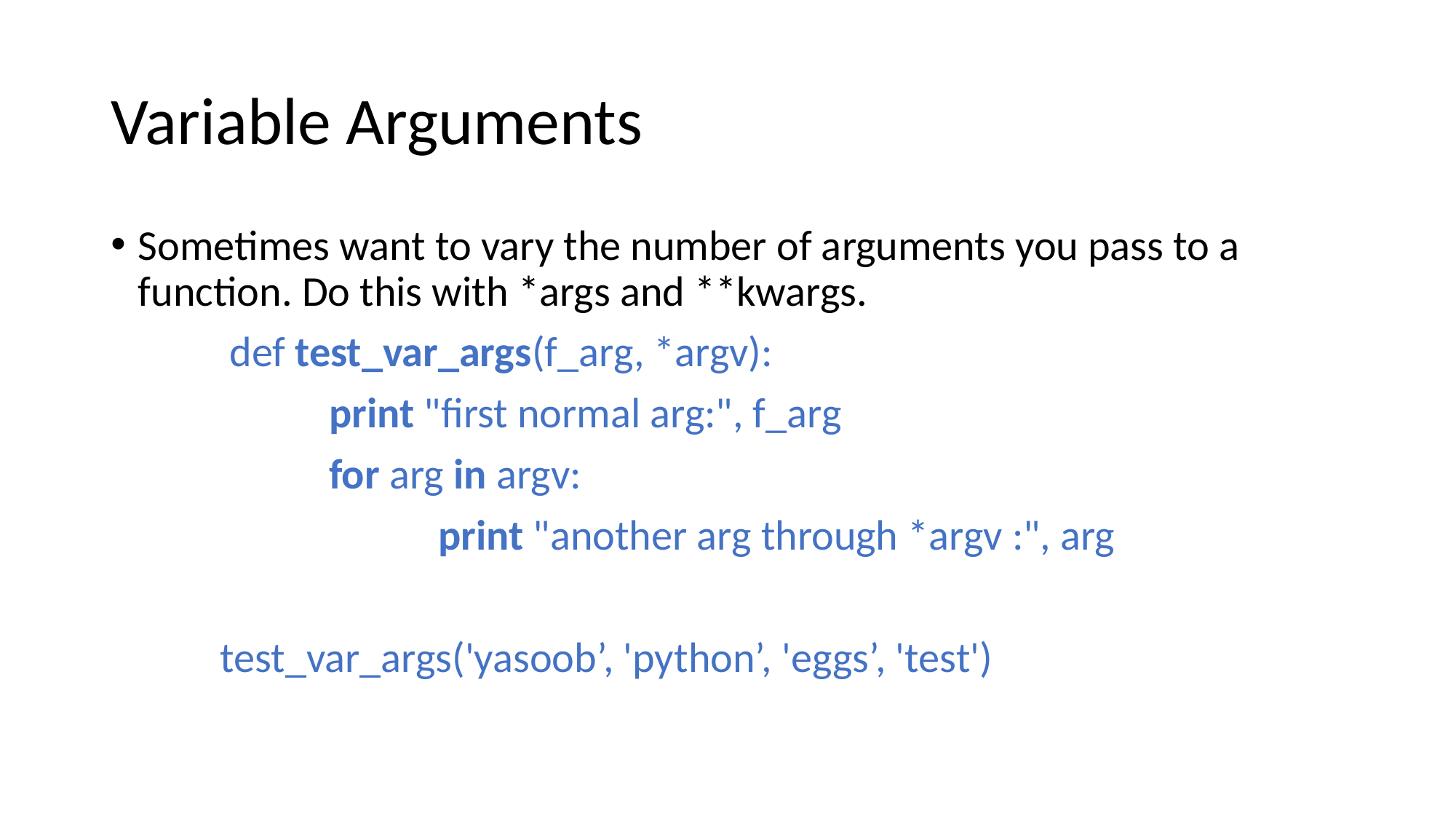

# Variable Arguments
Sometimes want to vary the number of arguments you pass to a function. Do this with *args and **kwargs.
	 def test_var_args(f_arg, *argv):
		print "first normal arg:", f_arg
		for arg in argv:
			print "another arg through *argv :", arg

	test_var_args('yasoob’, 'python’, 'eggs’, 'test')